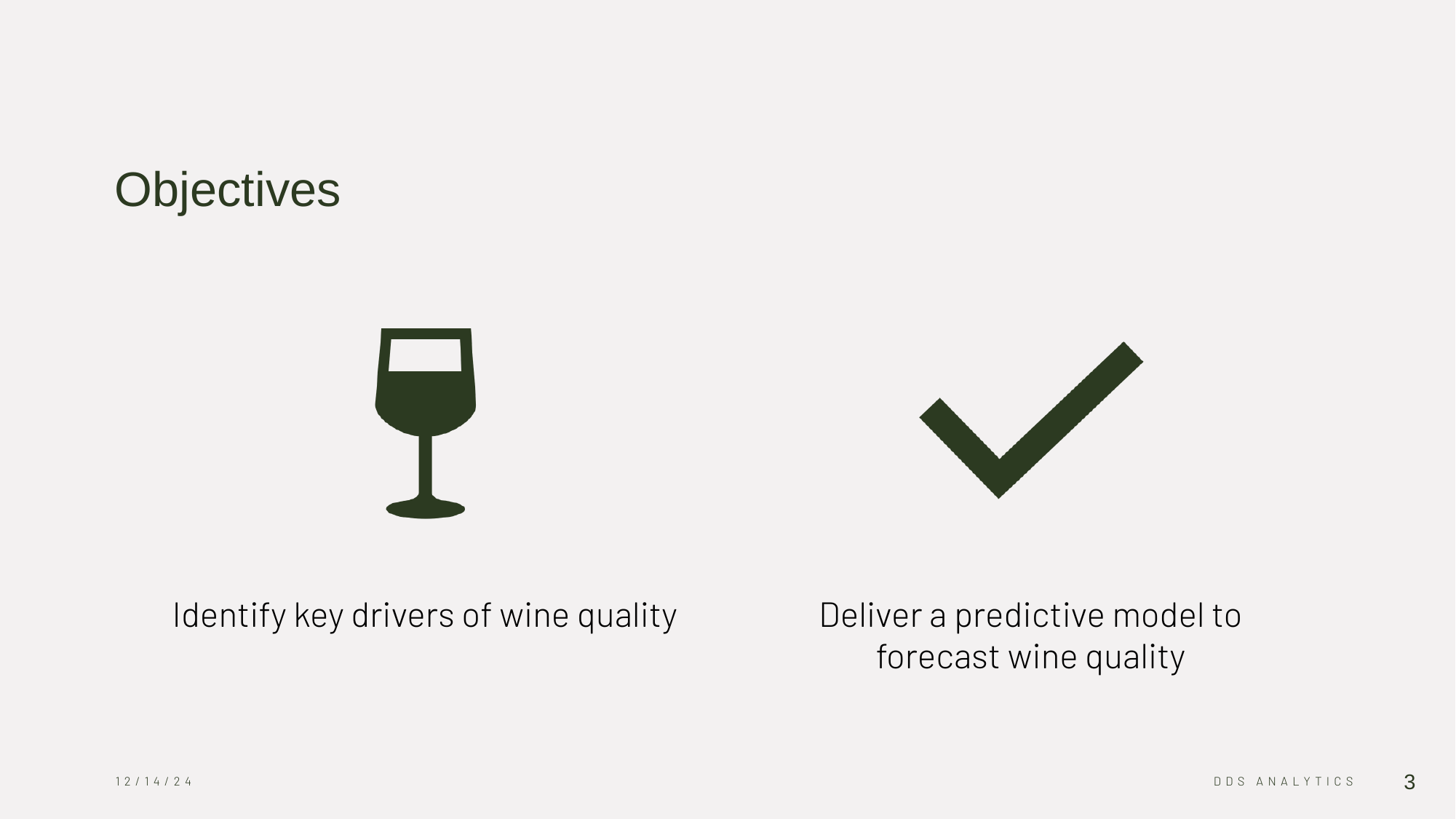

# Objectives
Identify key drivers of wine quality
Deliver a predictive model to forecast wine quality
12/14/24
DDS ANALYTICS
3